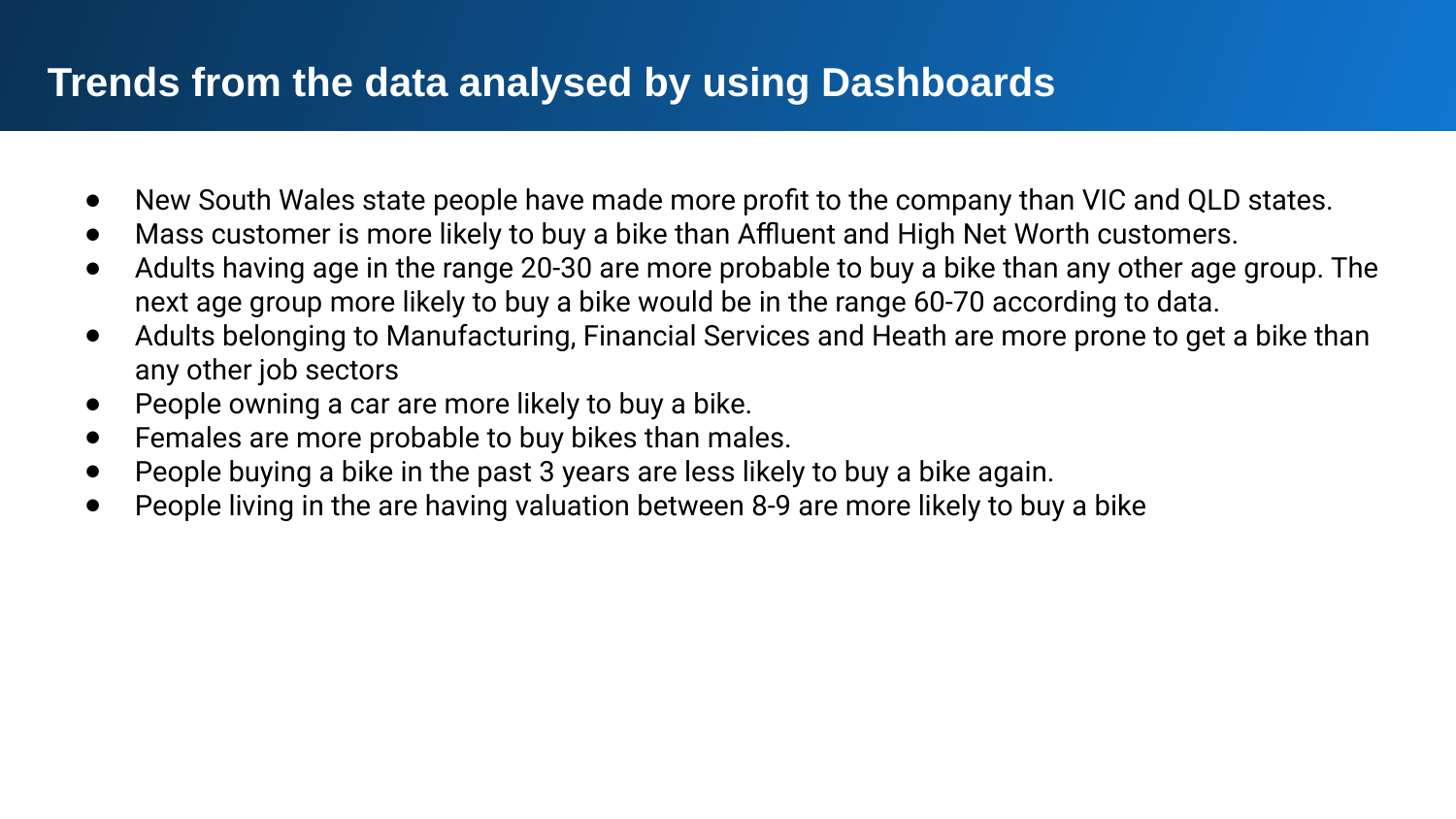

Trends from the data analysed by using Dashboards
New South Wales state people have made more profit to the company than VIC and QLD states.
Mass customer is more likely to buy a bike than Affluent and High Net Worth customers.
Adults having age in the range 20-30 are more probable to buy a bike than any other age group. The next age group more likely to buy a bike would be in the range 60-70 according to data.
Adults belonging to Manufacturing, Financial Services and Heath are more prone to get a bike than any other job sectors
People owning a car are more likely to buy a bike.
Females are more probable to buy bikes than males.
People buying a bike in the past 3 years are less likely to buy a bike again.
People living in the are having valuation between 8-9 are more likely to buy a bike